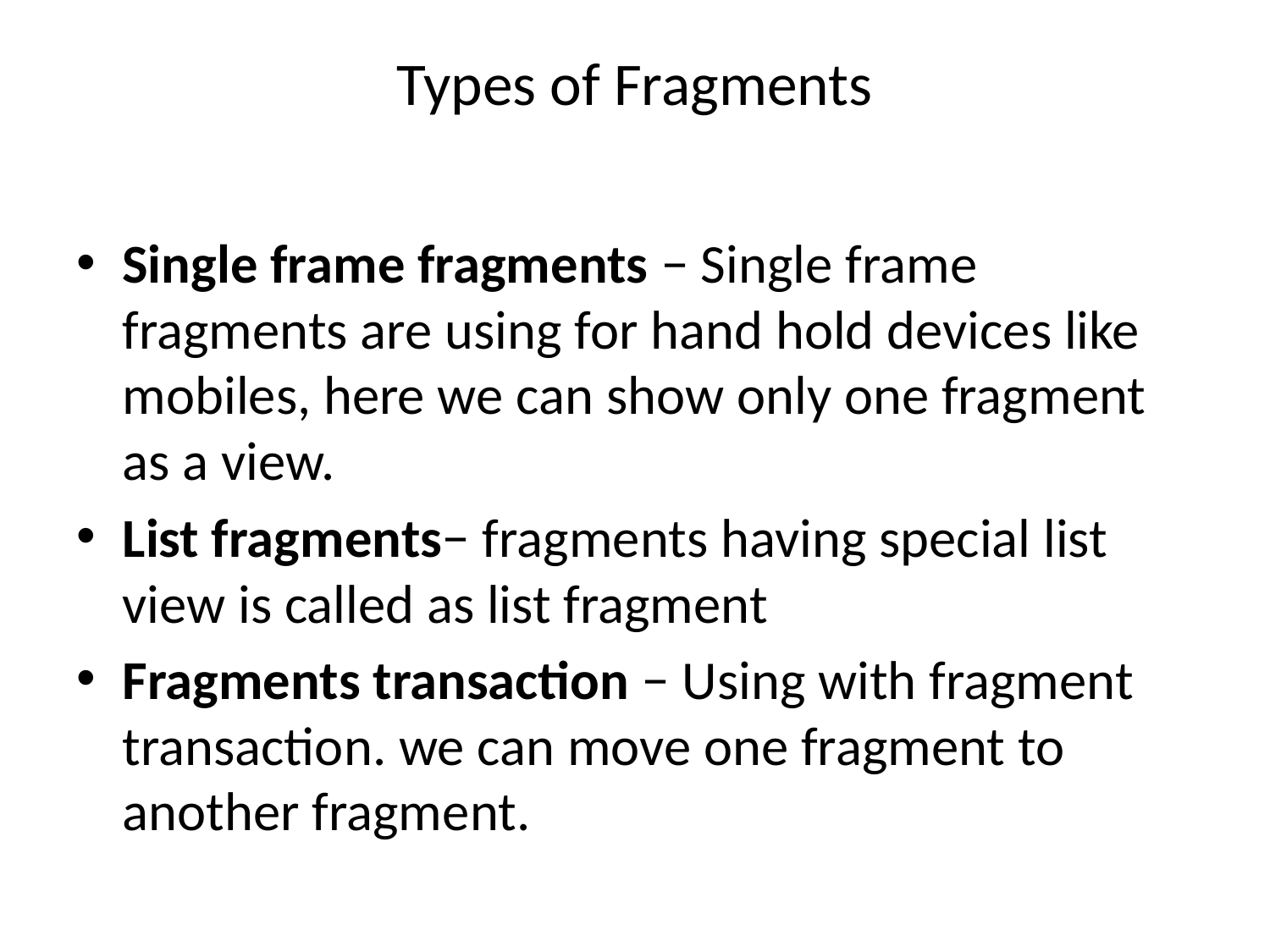

# Types of Fragments
Single frame fragments − Single frame fragments are using for hand hold devices like mobiles, here we can show only one fragment as a view.
List fragments− fragments having special list view is called as list fragment
Fragments transaction − Using with fragment transaction. we can move one fragment to another fragment.